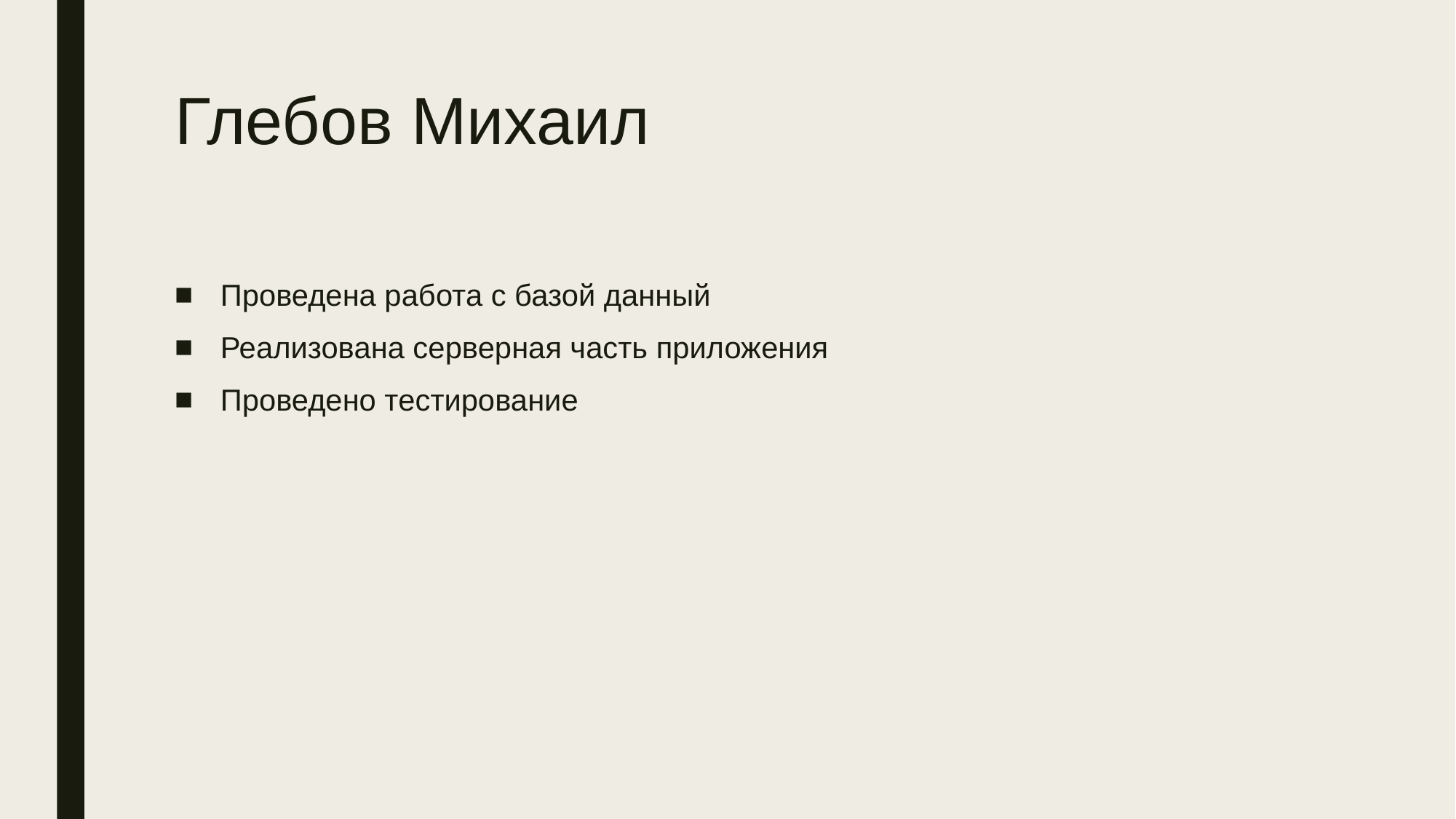

# Глебов Михаил
Проведена работа с базой данный
Реализована серверная часть приложения
Проведено тестирование